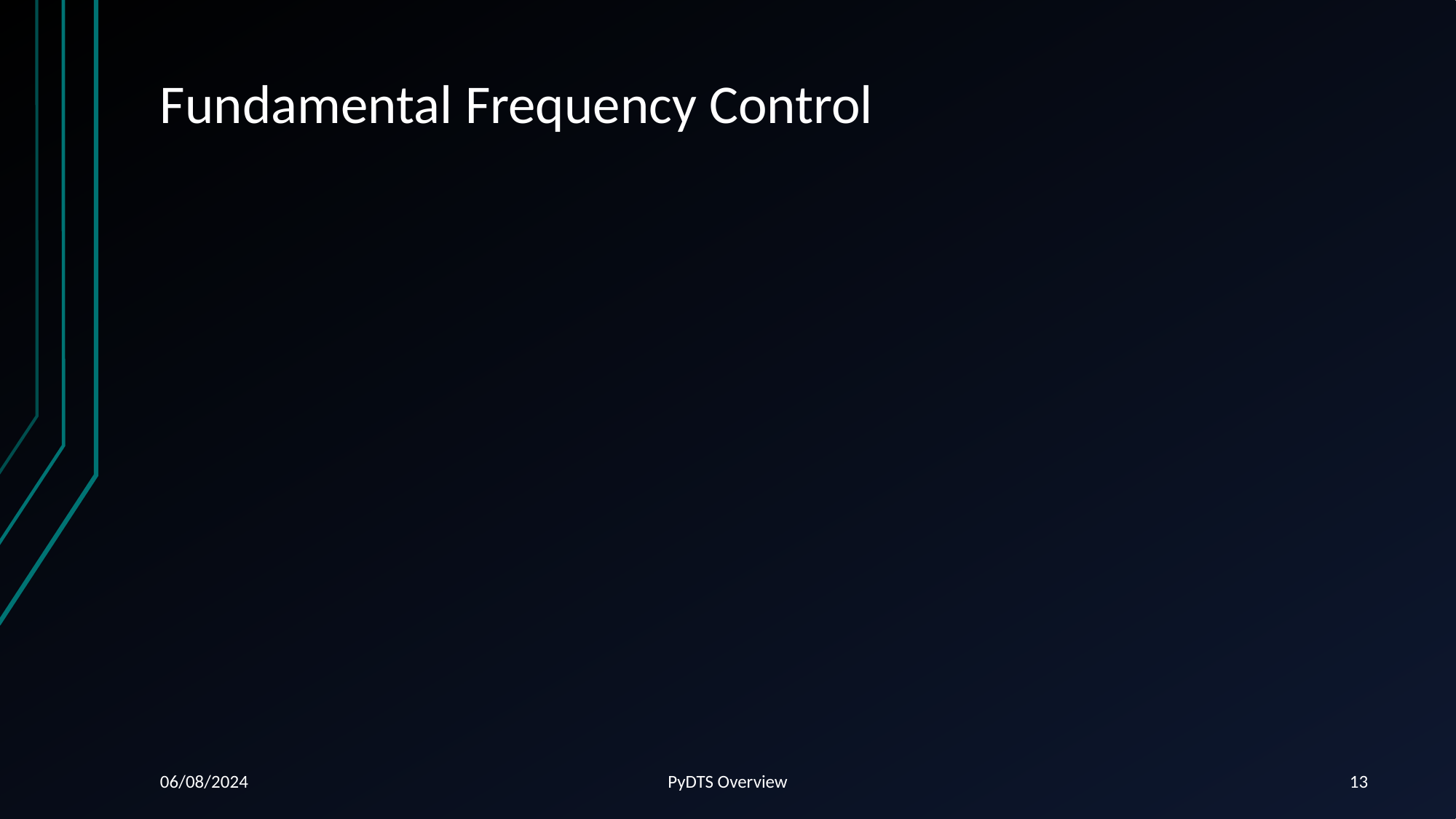

# Fundamental Frequency Control

06/08/2024
PyDTS Overview
13